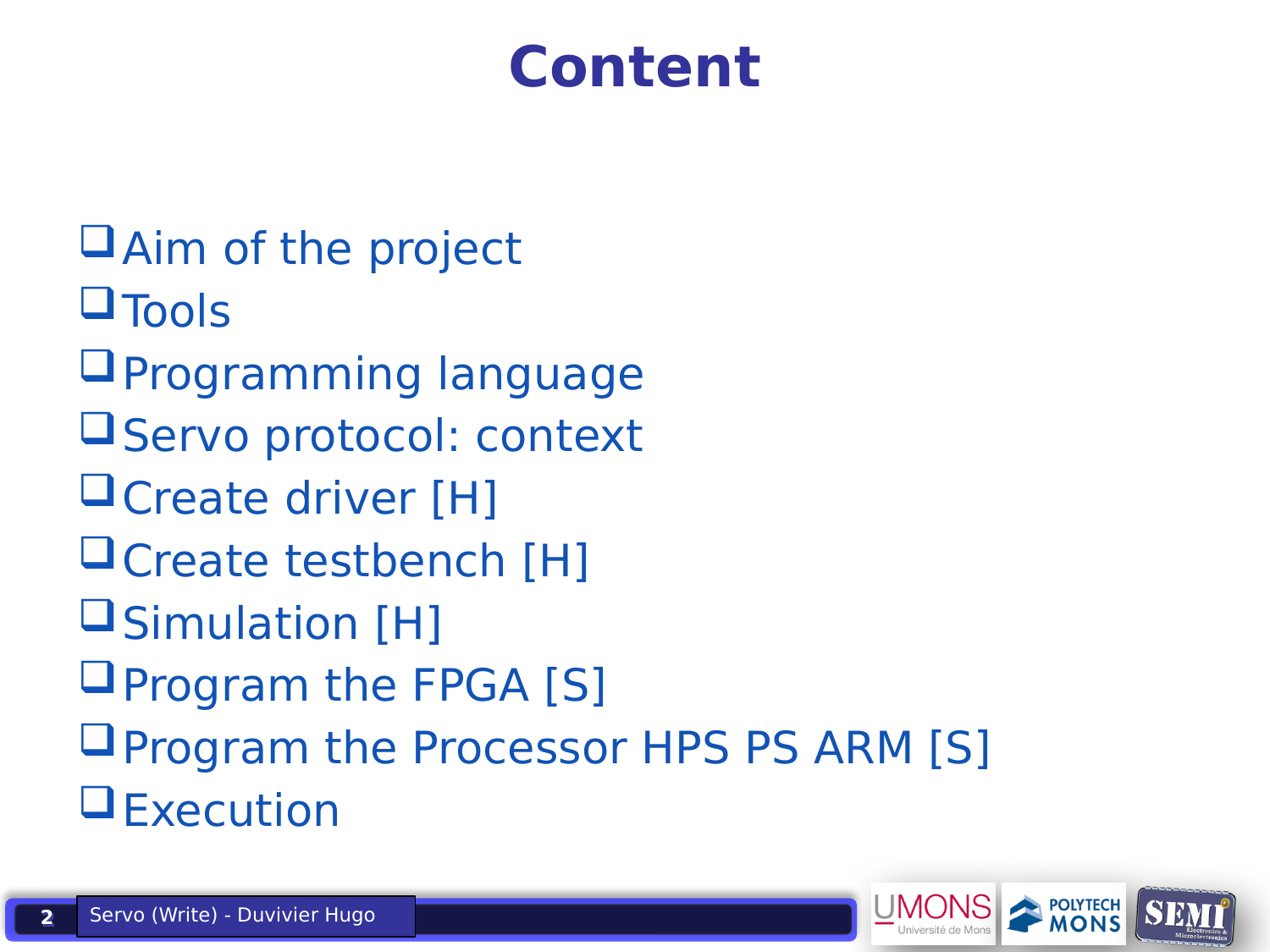

# Content
Aim of the project
Tools
Programming language
Servo protocol: context
Create driver [H]
Create testbench [H]
Simulation [H]
Program the FPGA [S]
Program the Processor HPS PS ARM [S]
Execution
2
Servo (Write) - Duvivier Hugo